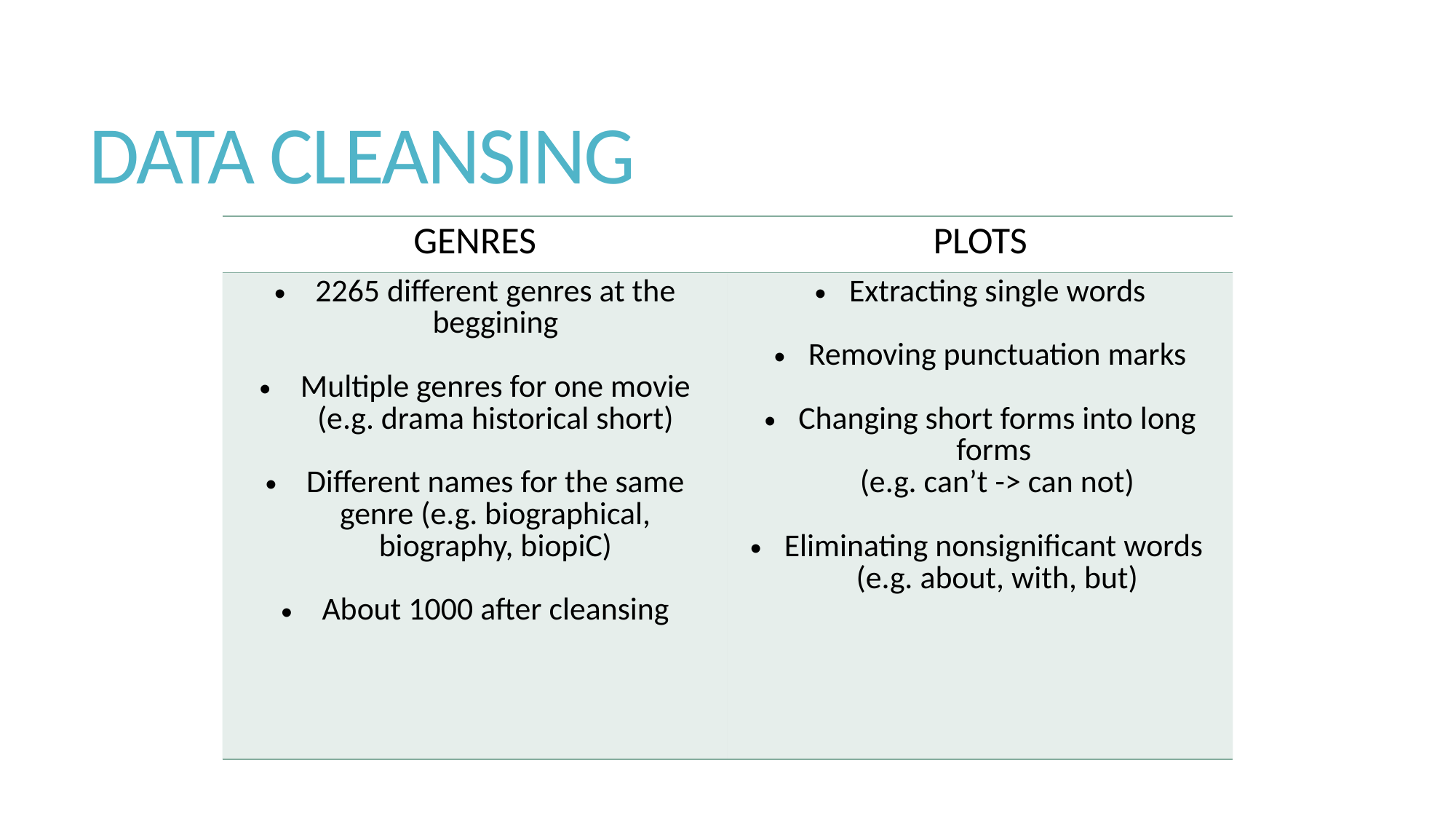

# DATA CLEANSING
| GENRES | PLOTS |
| --- | --- |
| 2265 different genres at the beggining Multiple genres for one movie (e.g. drama historical short) Different names for the same genre (e.g. biographical, biography, biopiC) About 1000 after cleansing | Extracting single words Removing punctuation marks Changing short forms into long forms (e.g. can’t -> can not) Eliminating nonsignificant words (e.g. about, with, but) |